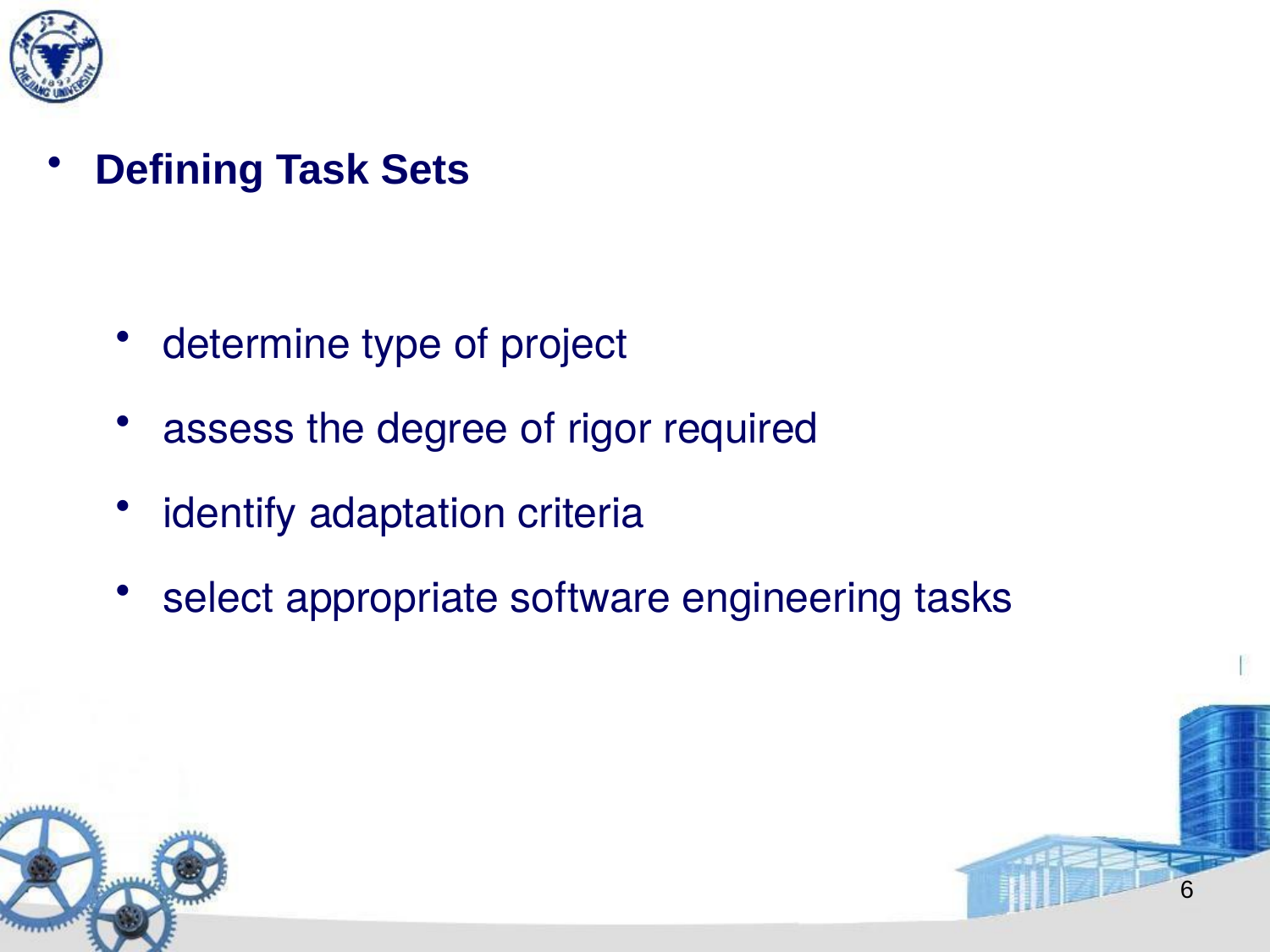

Defining Task Sets
determine type of project
assess the degree of rigor required
identify adaptation criteria
select appropriate software engineering tasks
6